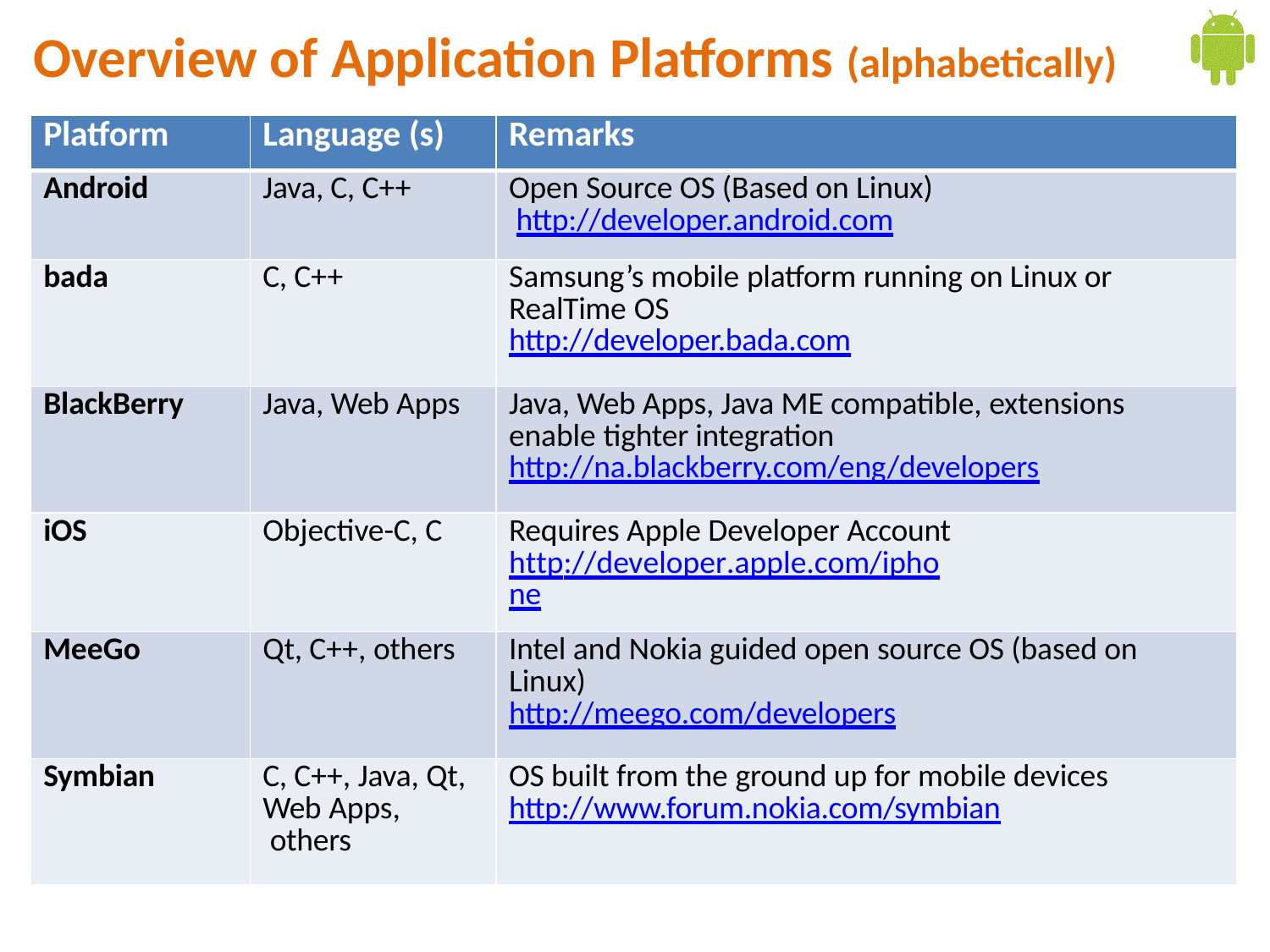

# Overview of Application Platforms (alphabetically)
| Platform | Language (s) | Remarks |
| --- | --- | --- |
| Android | Java, C, C++ | Open Source OS (Based on Linux) http://developer.android.com |
| bada | C, C++ | Samsung’s mobile platform running on Linux or RealTime OS http://developer.bada.com |
| BlackBerry | Java, Web Apps | Java, Web Apps, Java ME compatible, extensions enable tighter integration http://na.blackberry.com/eng/developers |
| iOS | Objective-C, C | Requires Apple Developer Account http://developer.apple.com/iphone |
| MeeGo | Qt, C++, others | Intel and Nokia guided open source OS (based on Linux) http://meego.com/developers |
| Symbian | C, C++, Java, Qt, Web Apps, others | OS built from the ground up for mobile devices http://www.forum.nokia.com/symbian |